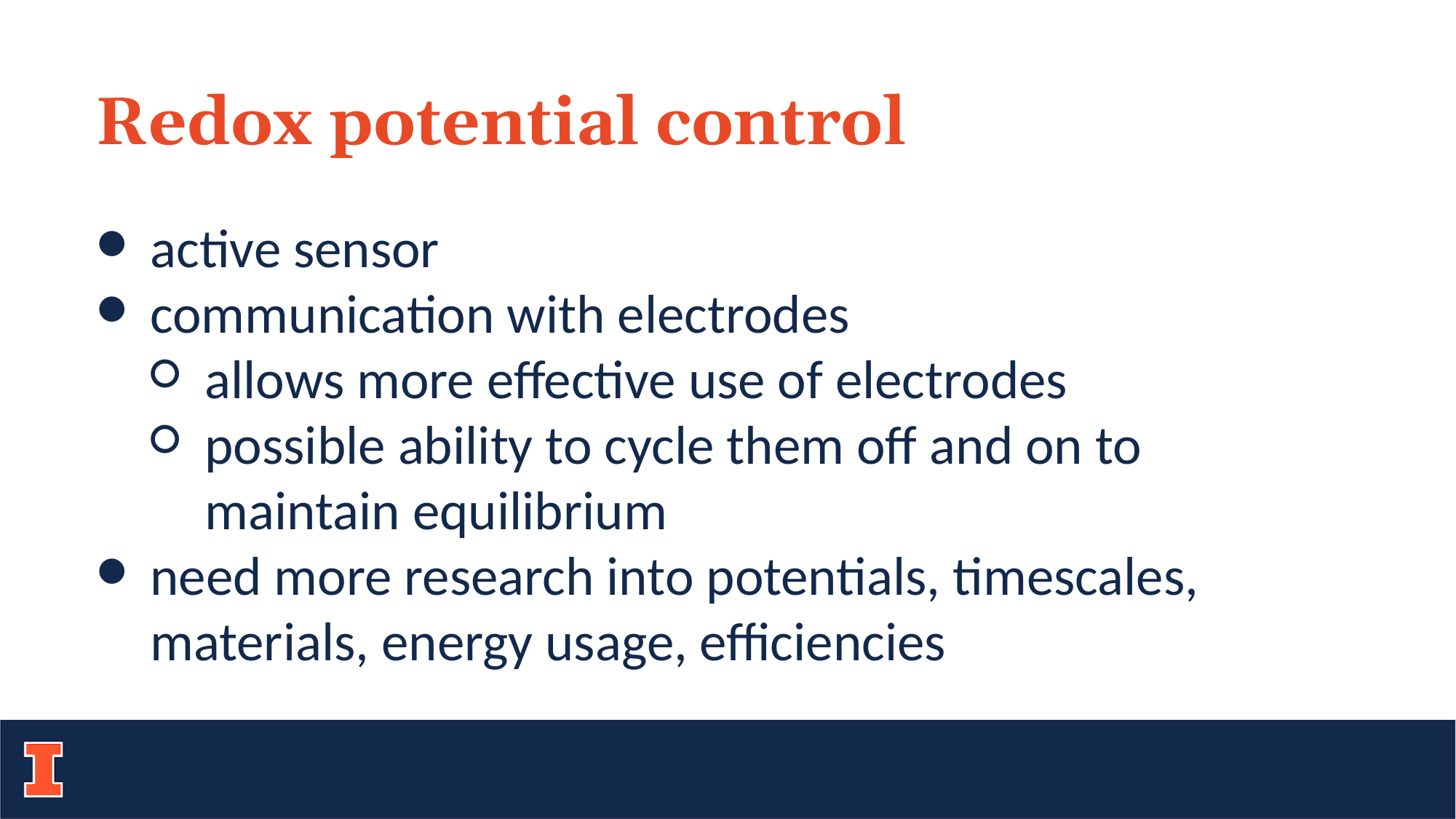

Redox potential control
active sensor
communication with electrodes
allows more effective use of electrodes
possible ability to cycle them off and on to maintain equilibrium
need more research into potentials, timescales, materials, energy usage, efficiencies